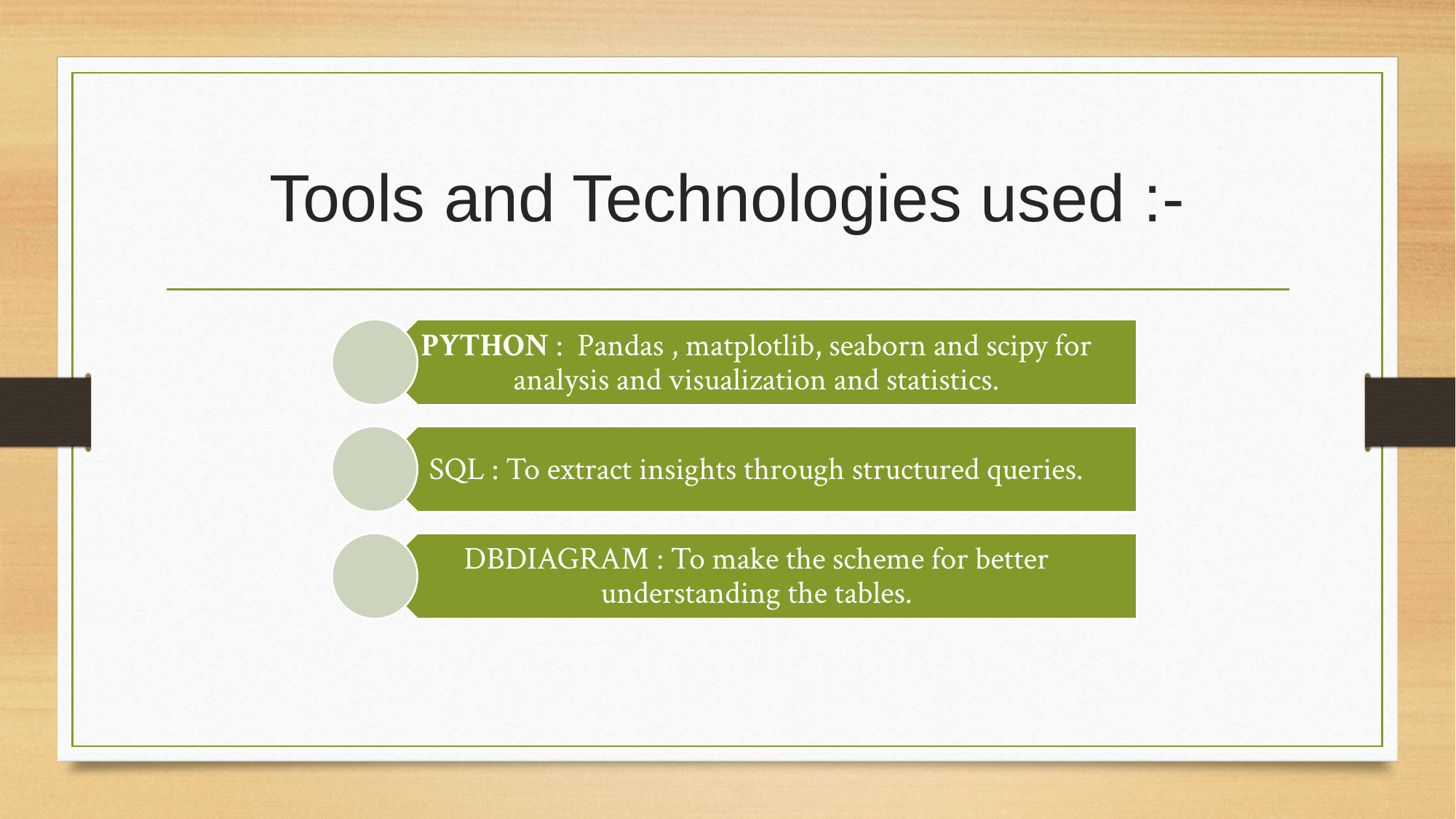

# Tools and Technologies used :-
PYTHON :  Pandas , matplotlib, seaborn and scipy for analysis and visualization and statistics.
SQL : To extract insights through structured queries.
DBDIAGRAM : To make the scheme for better understanding the tables.